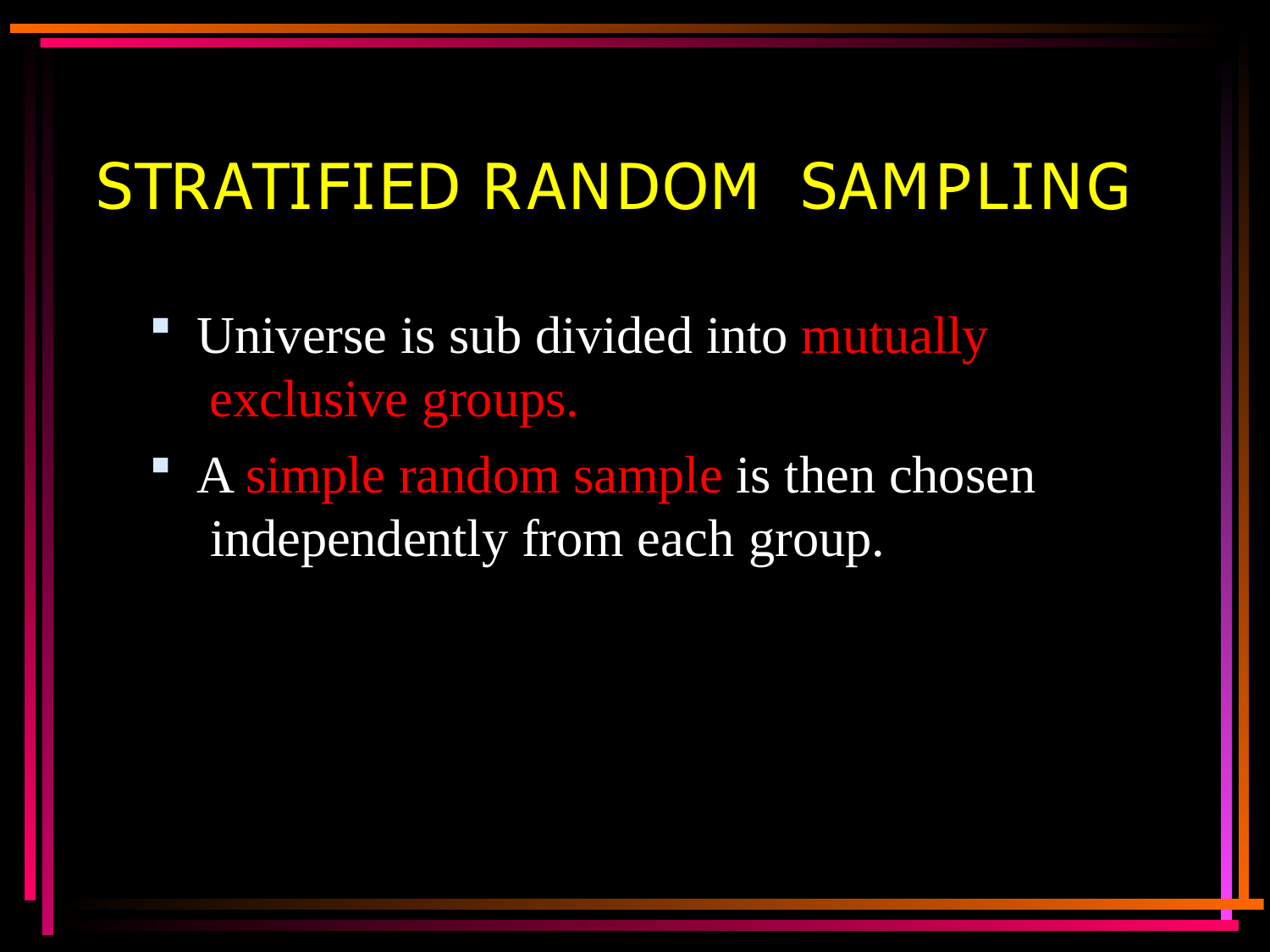

# STRATIFIED RANDOM  SAMPLING
Universe is sub divided into mutually  exclusive groups.
A simple random sample is then chosen  independently from each group.